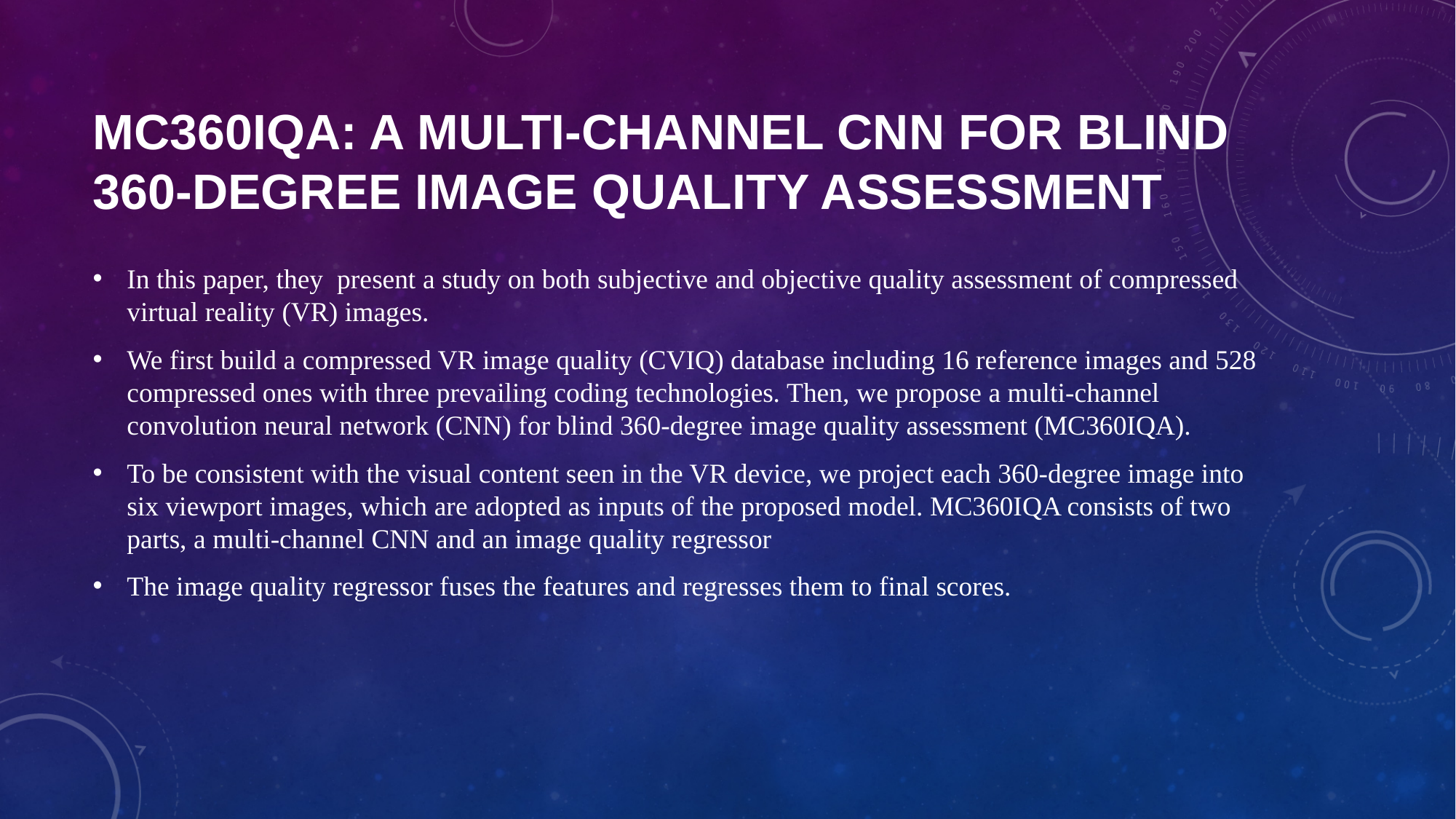

# MC360IQA: A MULTI-CHANNEL CNN FOR BLIND 360-DEGREE IMAGE QUALITY ASSESSMENT
In this paper, they  present a study on both subjective and objective quality assessment of compressed virtual reality (VR) images.
We first build a compressed VR image quality (CVIQ) database including 16 reference images and 528 compressed ones with three prevailing coding technologies. Then, we propose a multi-channel convolution neural network (CNN) for blind 360-degree image quality assessment (MC360IQA).
To be consistent with the visual content seen in the VR device, we project each 360-degree image into six viewport images, which are adopted as inputs of the proposed model. MC360IQA consists of two parts, a multi-channel CNN and an image quality regressor
The image quality regressor fuses the features and regresses them to final scores.